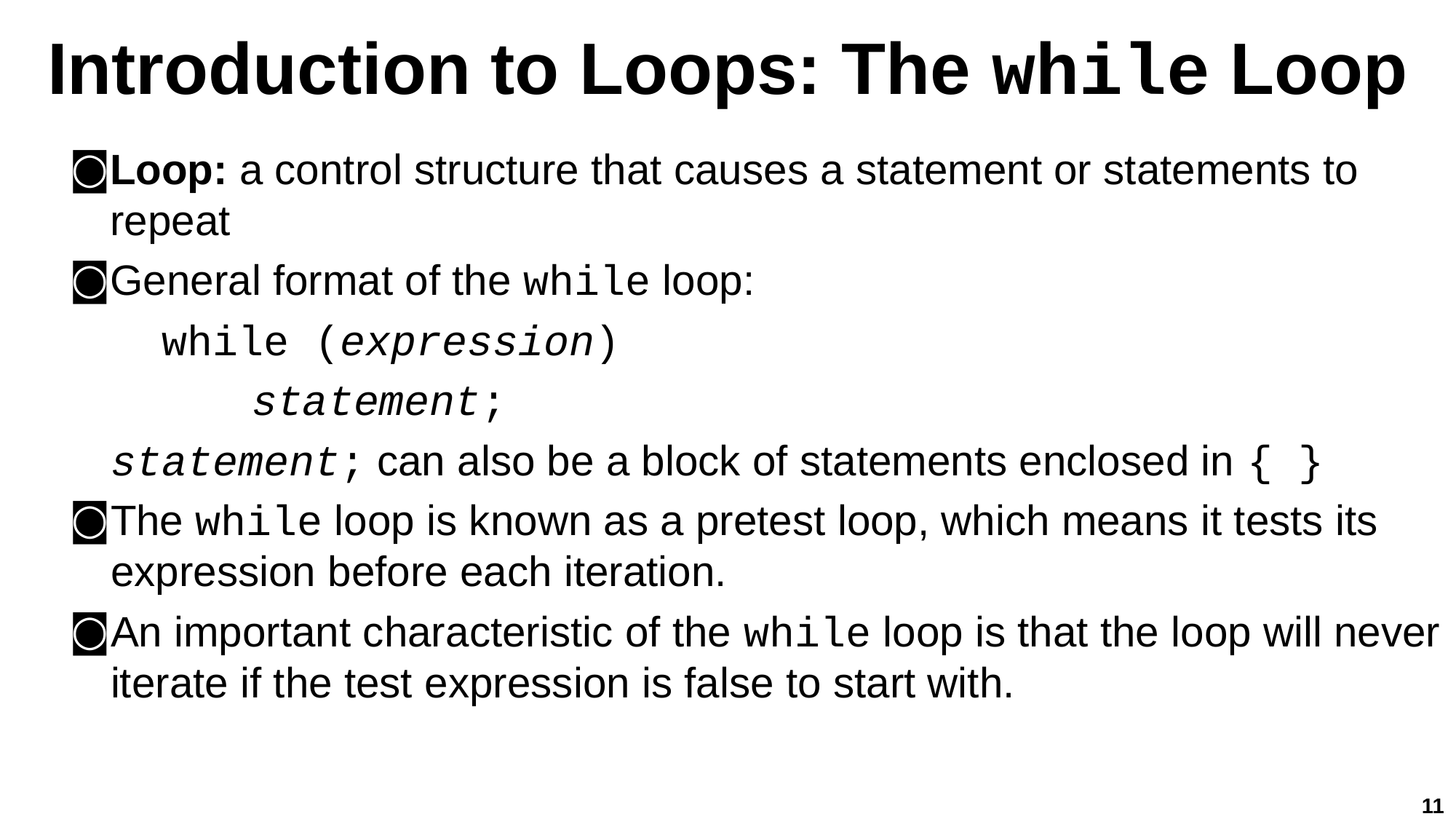

# Introduction to Loops: The while Loop
Loop: a control structure that causes a statement or statements to repeat
General format of the while loop:
while (expression)
statement;
statement; can also be a block of statements enclosed in { }
The while loop is known as a pretest loop, which means it tests its expression before each iteration.
An important characteristic of the while loop is that the loop will never iterate if the test expression is false to start with.
11